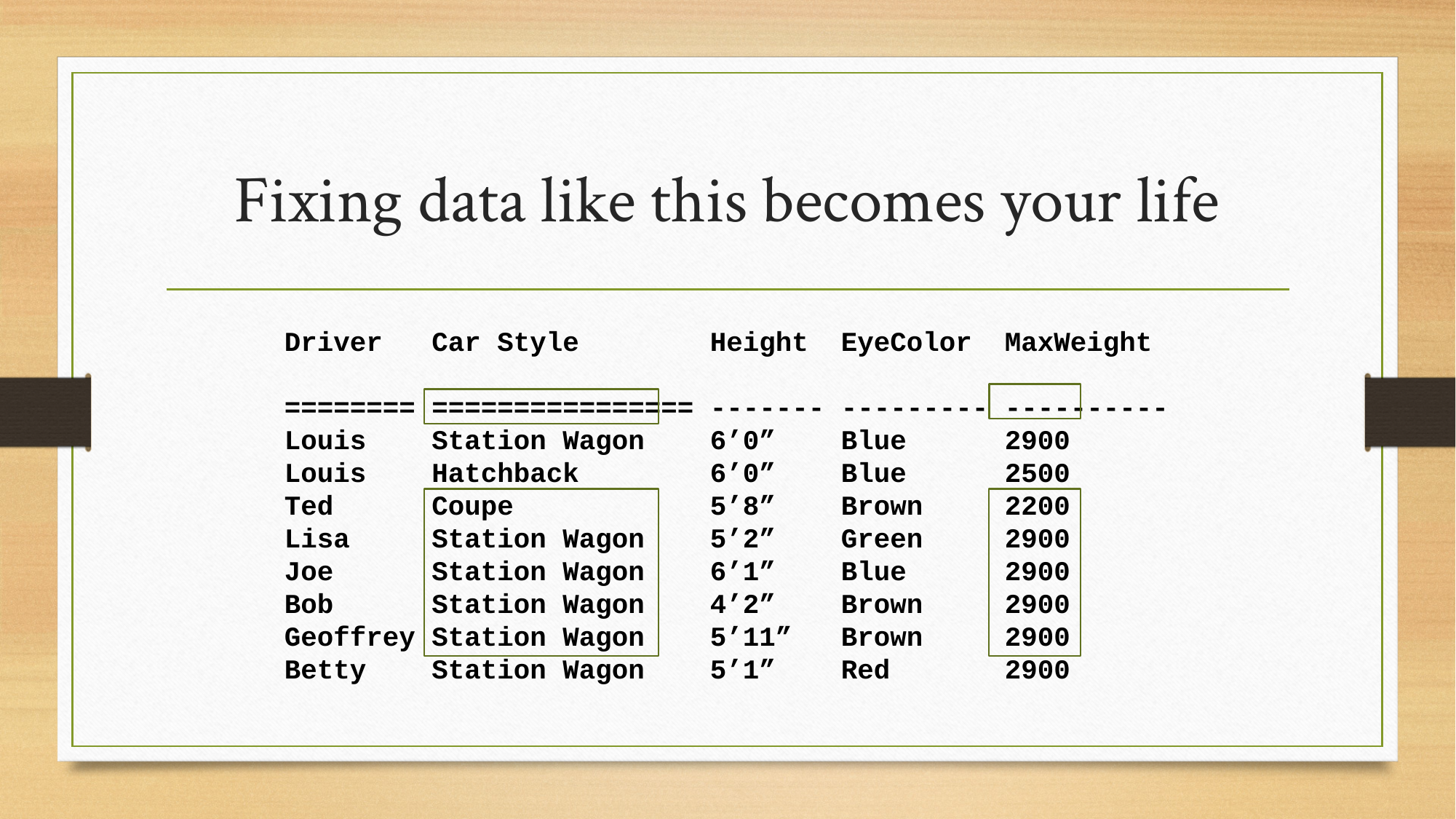

# Fixing data like this becomes your life
Driver   Car Style        Height  EyeColor  MaxWeight
======== ================ ------- --------- ----------
Louis    Station Wagon    6’0”    Blue      2900
Louis    Hatchback        6’0”    Blue      2500
Ted      Coupe            5’8”    Brown     2200
Lisa     Station Wagon    5’2”    Green     2900
Joe      Station Wagon    6’1”    Blue      2900
Bob      Station Wagon    4’2”    Brown     2900
Geoffrey Station Wagon    5’11”   Brown     2900
Betty    Station Wagon    5’1”    Red       2900